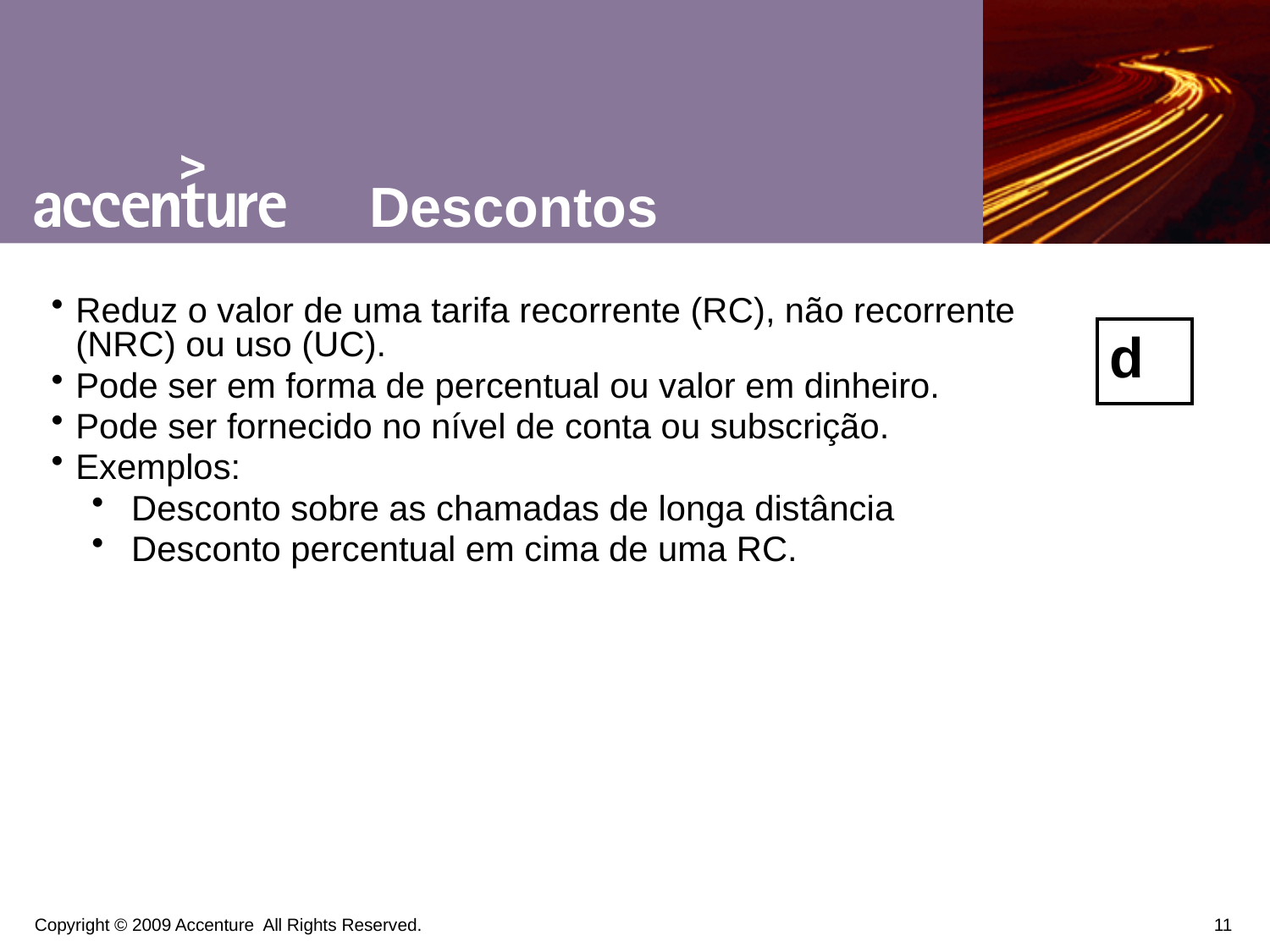

# Descontos

Reduz o valor de uma tarifa recorrente (RC), não recorrente (NRC) ou uso (UC).
Pode ser em forma de percentual ou valor em dinheiro.
Pode ser fornecido no nível de conta ou subscrição.
Exemplos:
Desconto sobre as chamadas de longa distância
Desconto percentual em cima de uma RC.
d
11